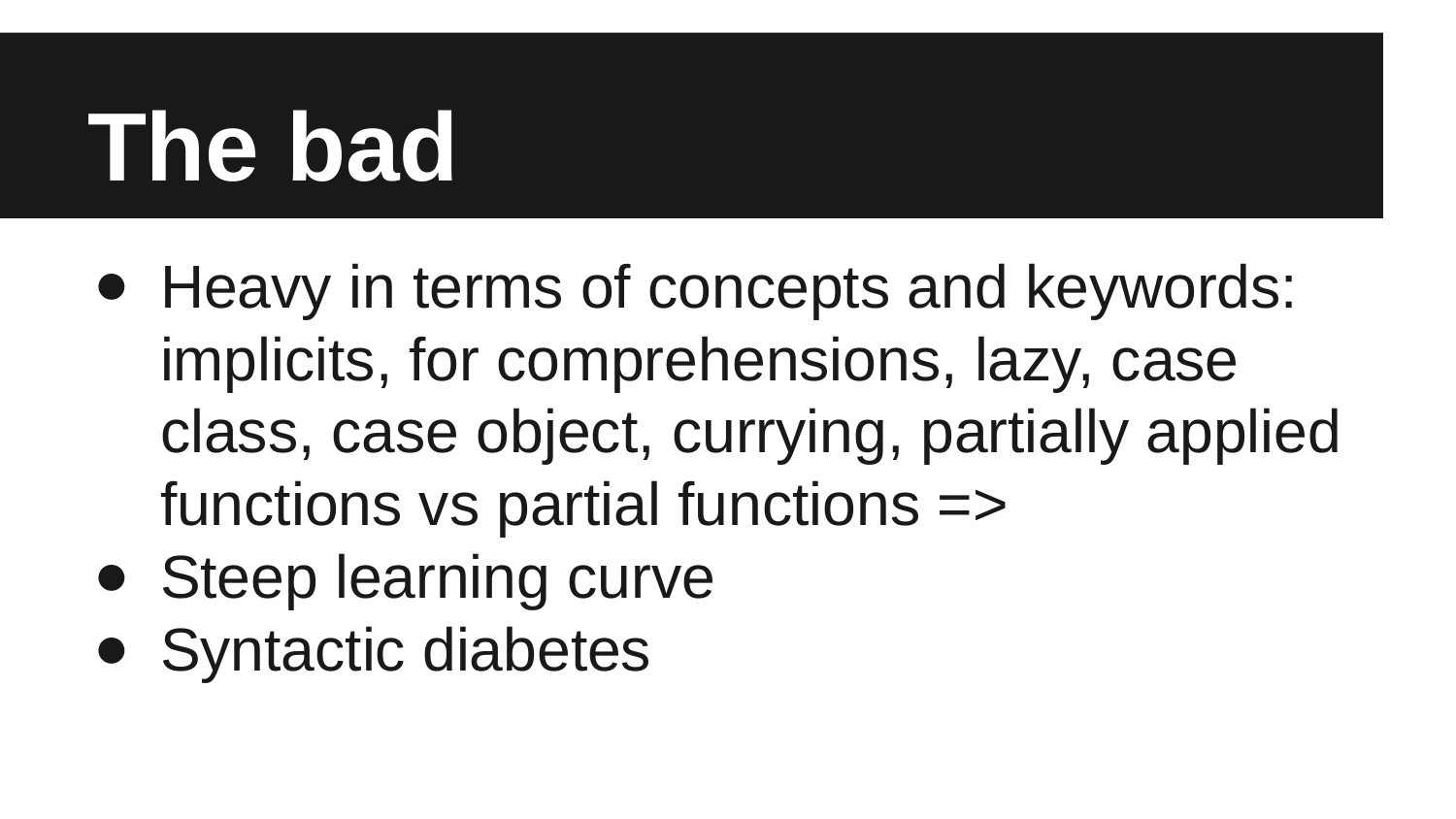

# The bad
Heavy in terms of concepts and keywords: implicits, for comprehensions, lazy, case class, case object, currying, partially applied functions vs partial functions =>
Steep learning curve
Syntactic diabetes